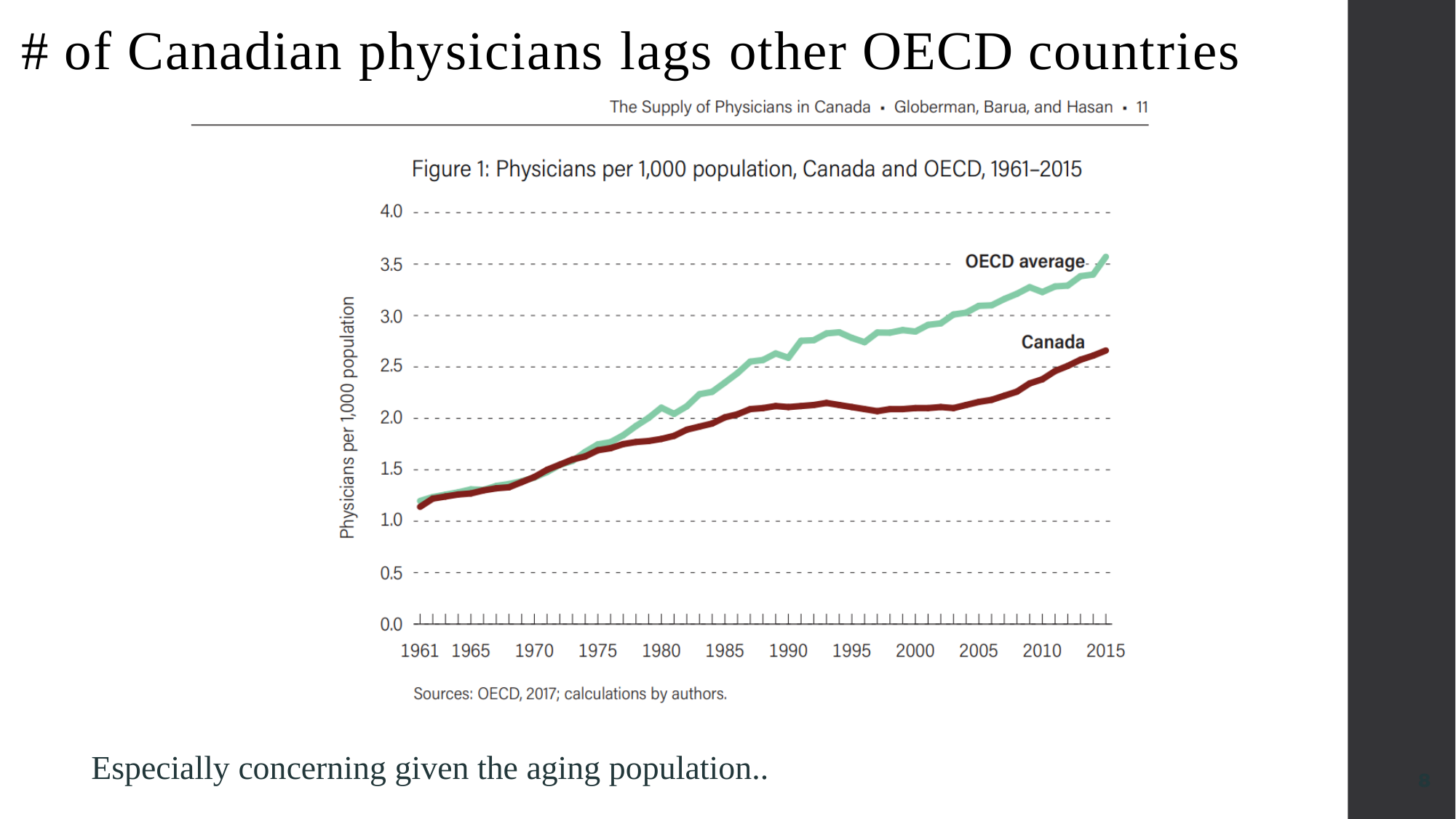

# # of Canadian physicians lags other OECD countries

Especially concerning given the aging population..
8